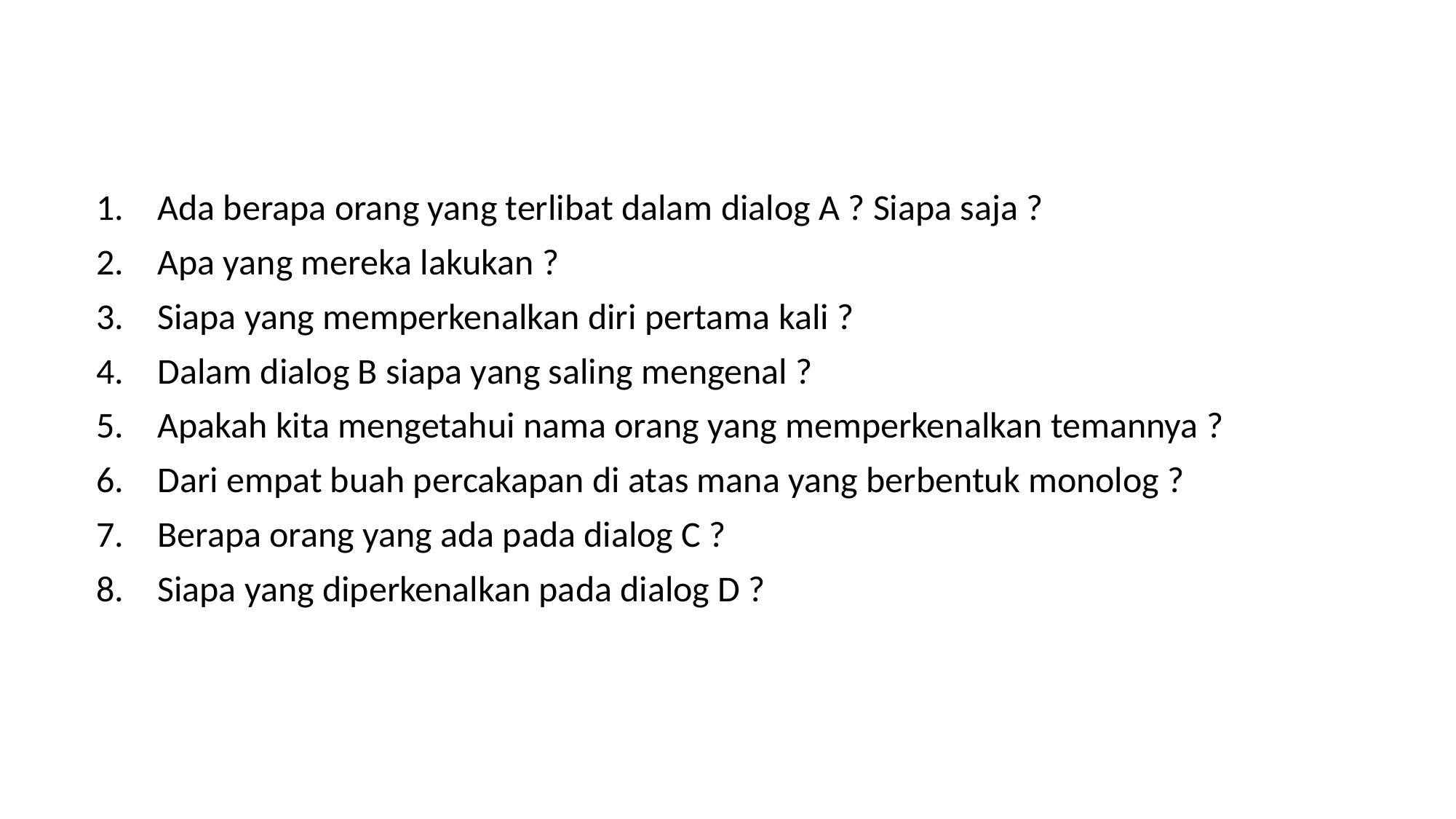

Ada berapa orang yang terlibat dalam dialog A ? Siapa saja ?
Apa yang mereka lakukan ?
Siapa yang memperkenalkan diri pertama kali ?
Dalam dialog B siapa yang saling mengenal ?
Apakah kita mengetahui nama orang yang memperkenalkan temannya ?
Dari empat buah percakapan di atas mana yang berbentuk monolog ?
Berapa orang yang ada pada dialog C ?
Siapa yang diperkenalkan pada dialog D ?